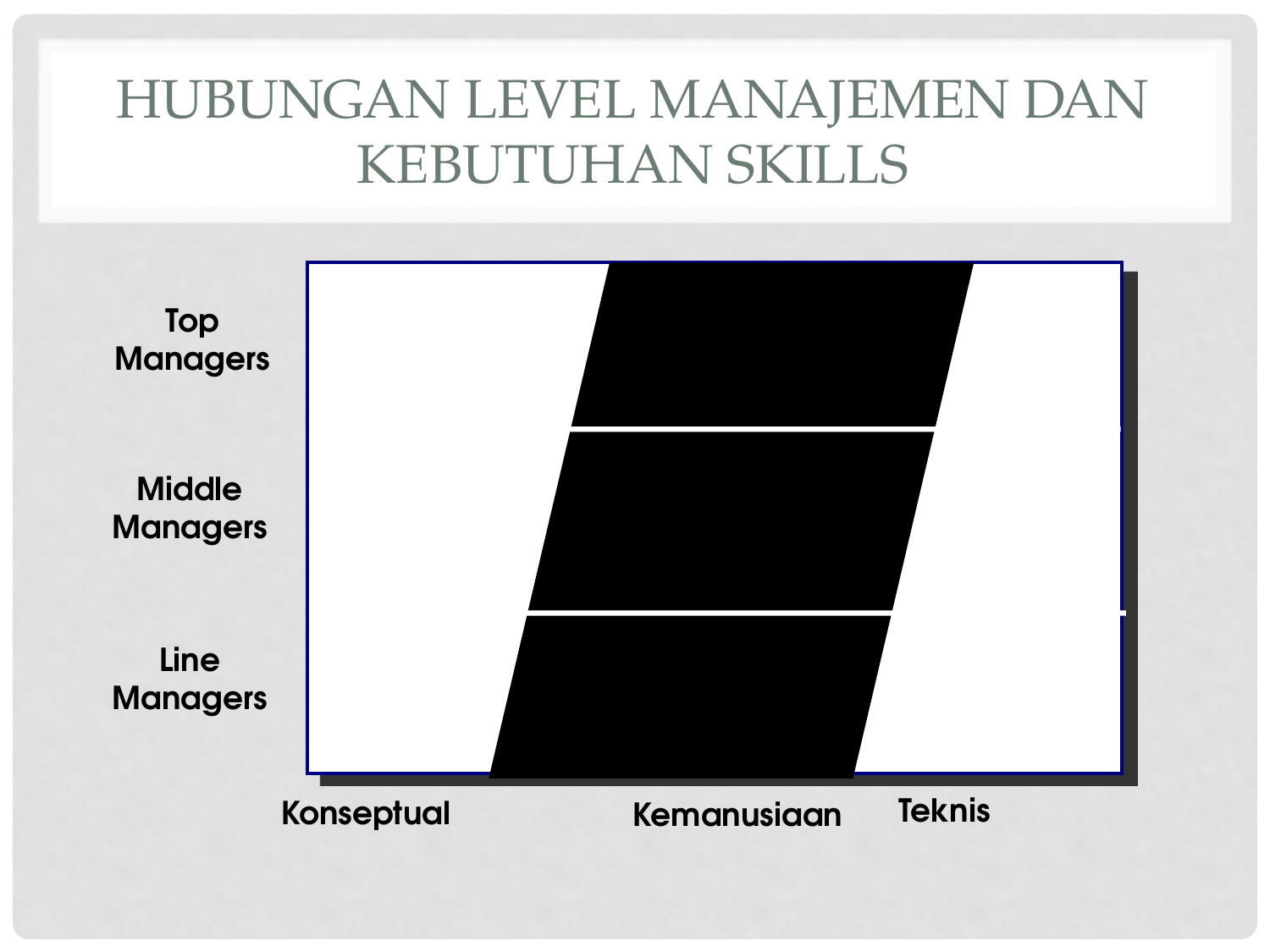

# Hubungan Level Manajemen dan Kebutuhan Skills

Top
Managers

Middle
Managers

Line
Managers
Teknis
Konseptual
Kemanusiaan